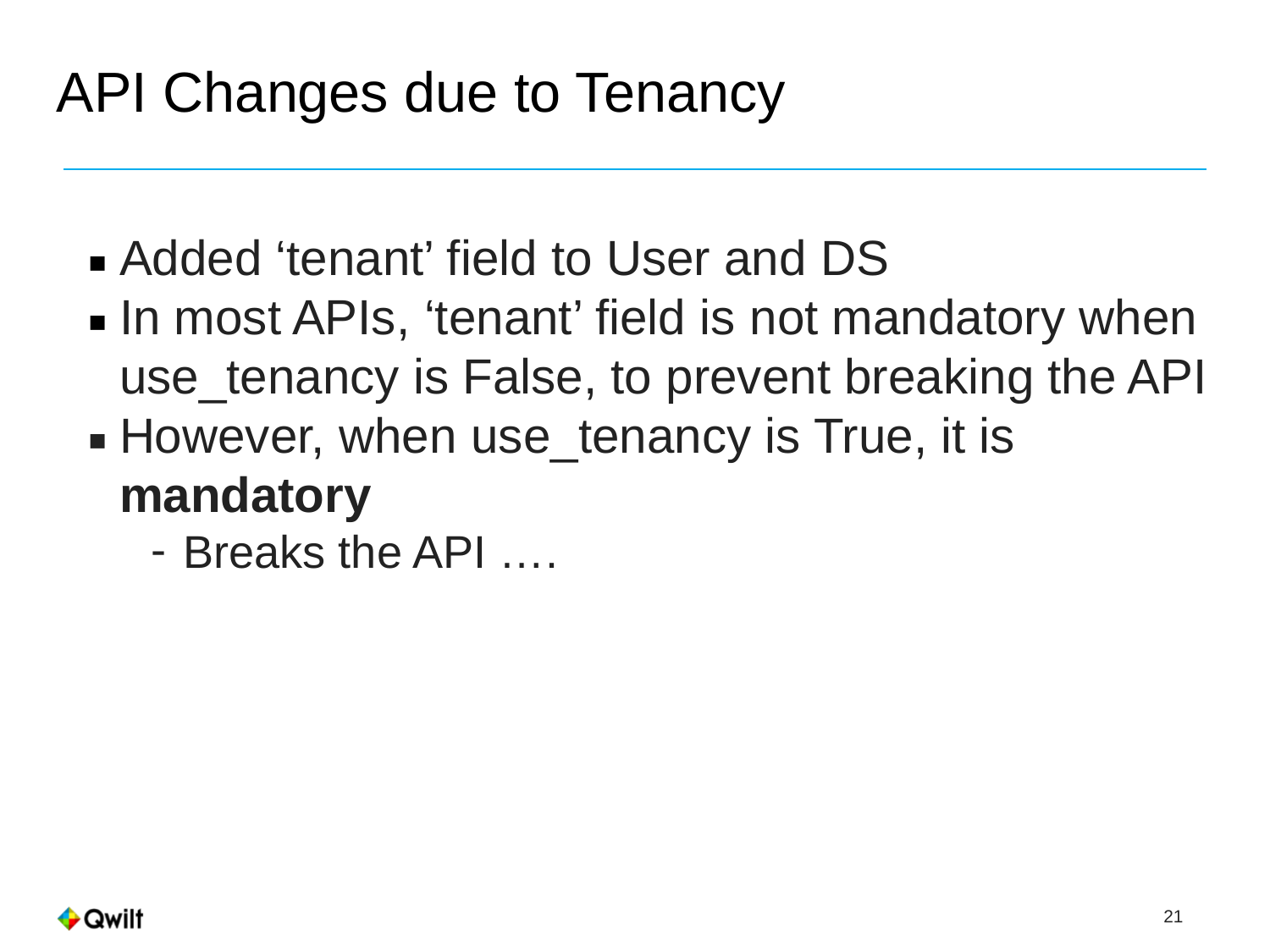

# API Changes due to Tenancy
Added ‘tenant’ field to User and DS
In most APIs, ‘tenant’ field is not mandatory when use_tenancy is False, to prevent breaking the API
However, when use_tenancy is True, it is mandatory
Breaks the API ….
 21